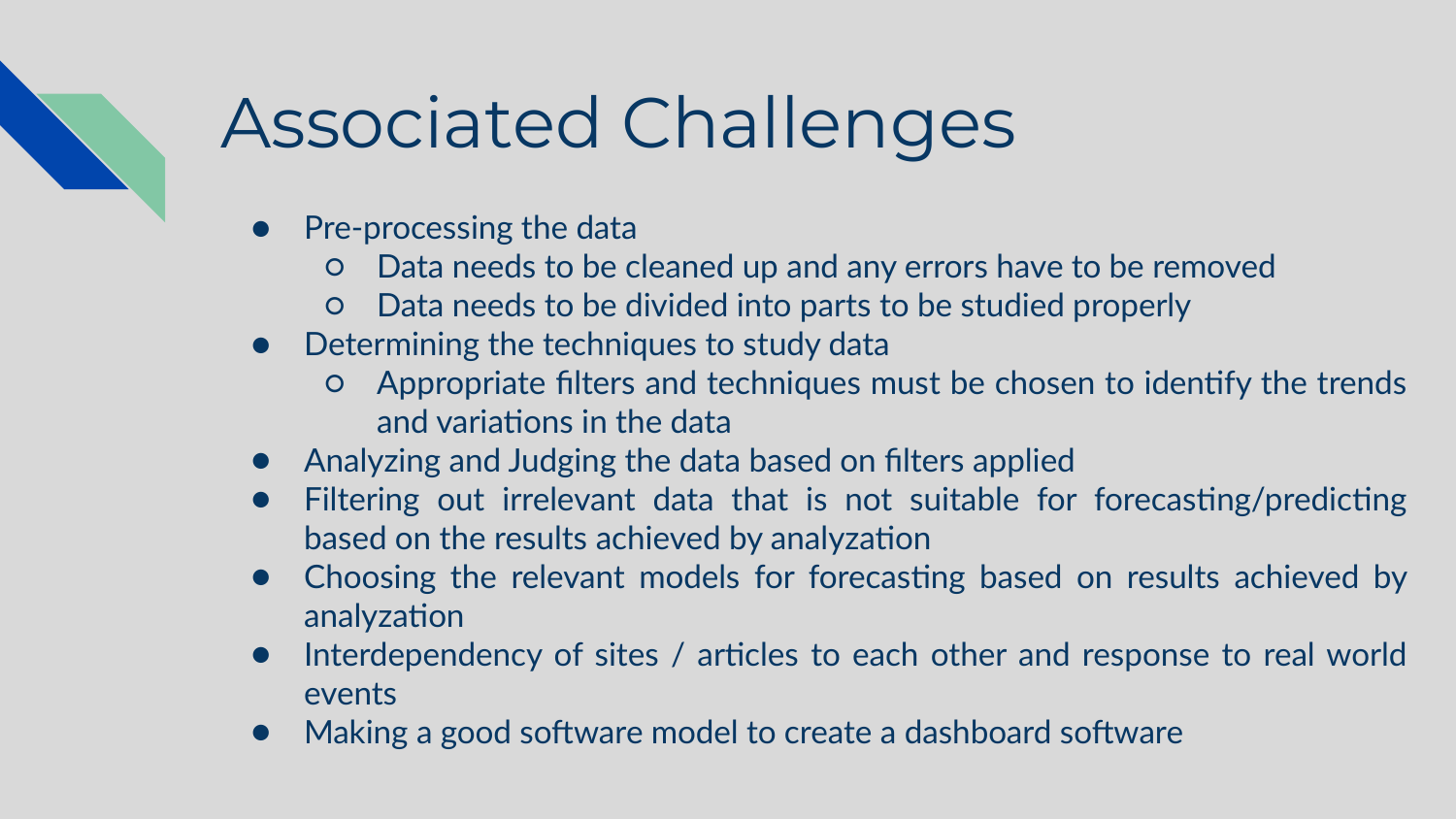

# Associated Challenges
Pre-processing the data
Data needs to be cleaned up and any errors have to be removed
Data needs to be divided into parts to be studied properly
Determining the techniques to study data
Appropriate filters and techniques must be chosen to identify the trends and variations in the data
Analyzing and Judging the data based on filters applied
Filtering out irrelevant data that is not suitable for forecasting/predicting based on the results achieved by analyzation
Choosing the relevant models for forecasting based on results achieved by analyzation
Interdependency of sites / articles to each other and response to real world events
Making a good software model to create a dashboard software